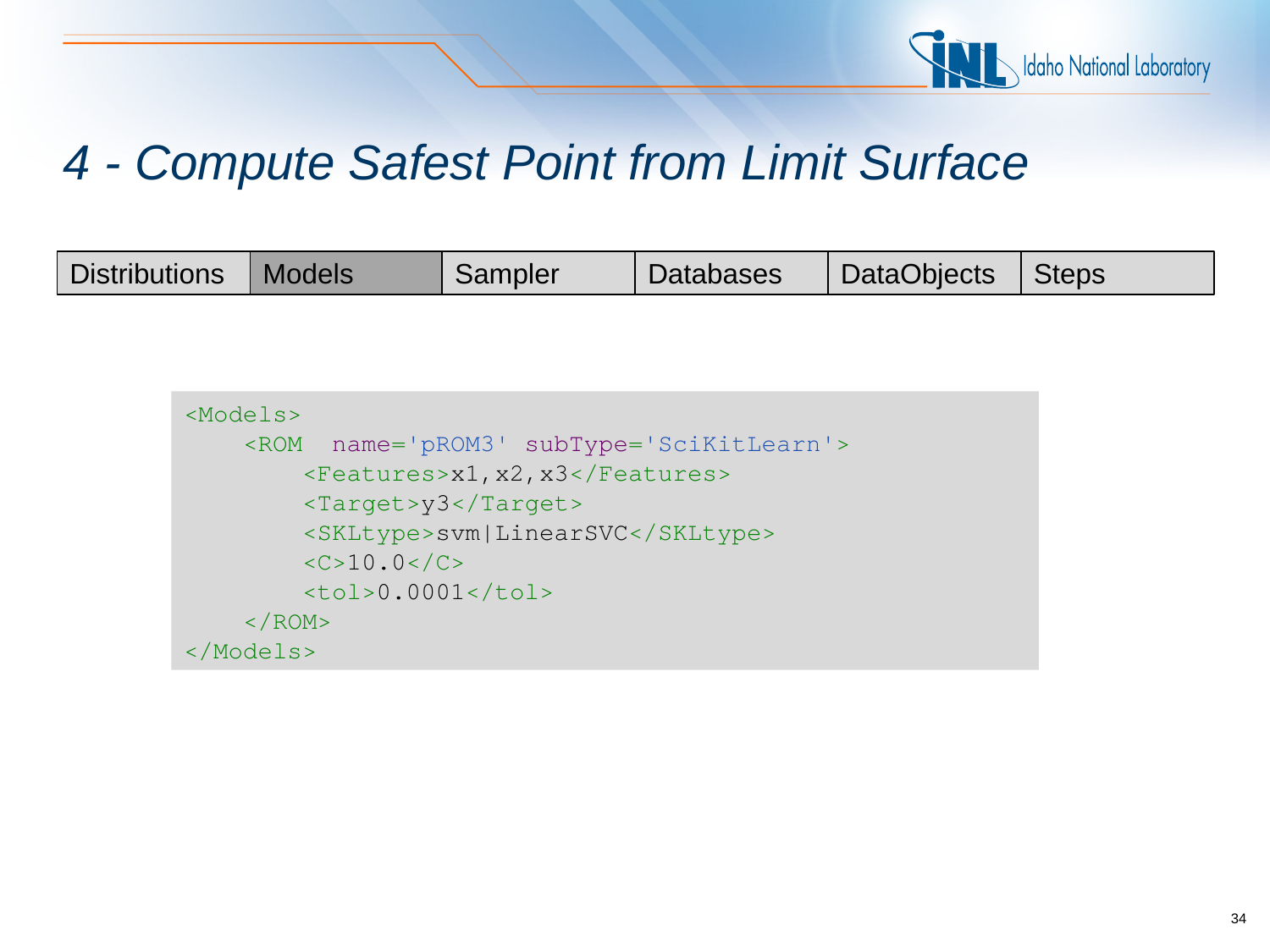

# 4 - Compute Safest Point from Limit Surface
Distributions
Models
Sampler
Databases
DataObjects
Steps
<Models>
    <ROM  name='pROM3' subType='SciKitLearn'>
        <Features>x1,x2,x3</Features>
        <Target>y3</Target>
        <SKLtype>svm|LinearSVC</SKLtype>
        <C>10.0</C>
        <tol>0.0001</tol>
    </ROM>
</Models>
34